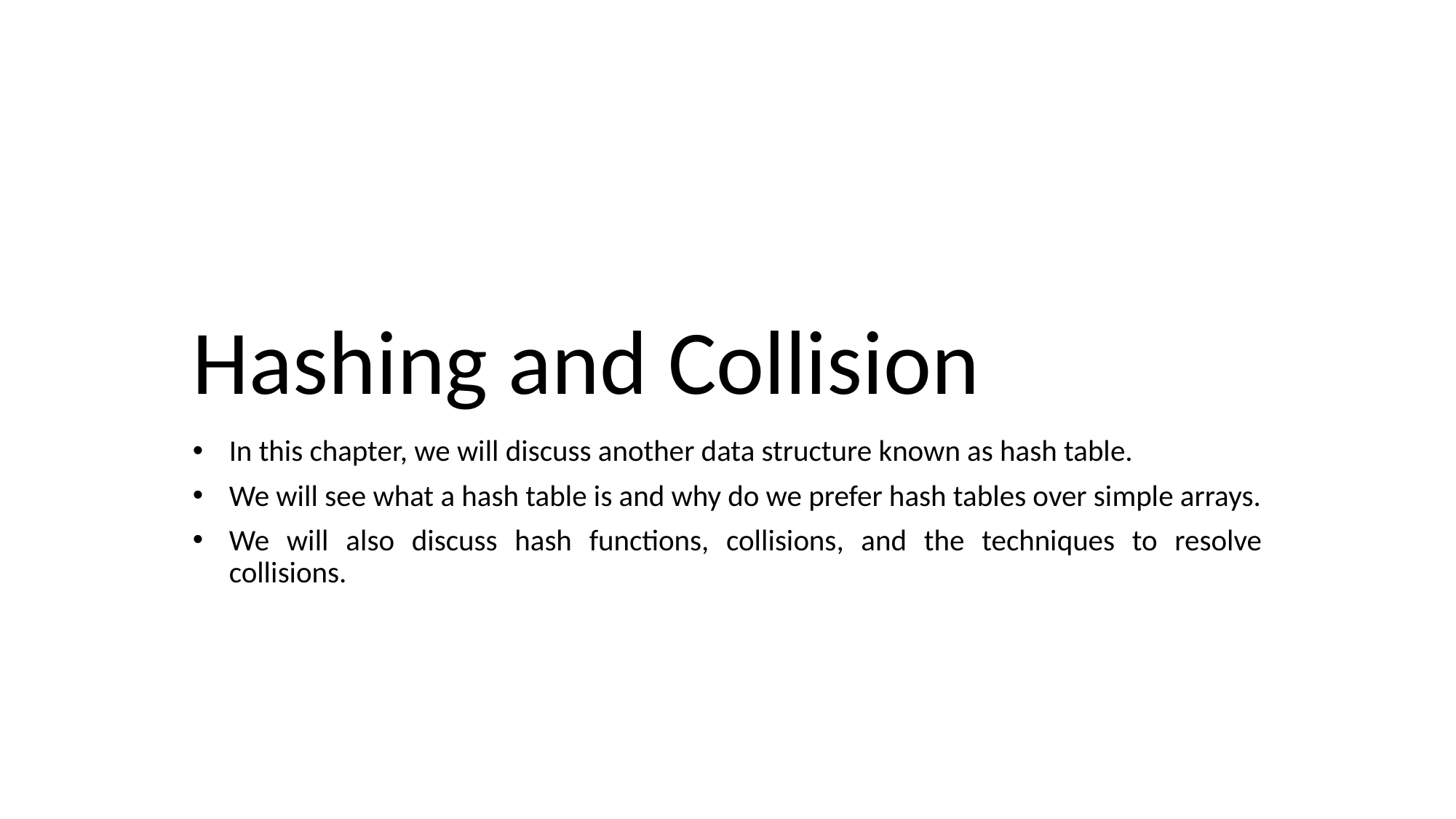

# Hashing and Collision
In this chapter, we will discuss another data structure known as hash table.
We will see what a hash table is and why do we prefer hash tables over simple arrays.
We will also discuss hash functions, collisions, and the techniques to resolve collisions.